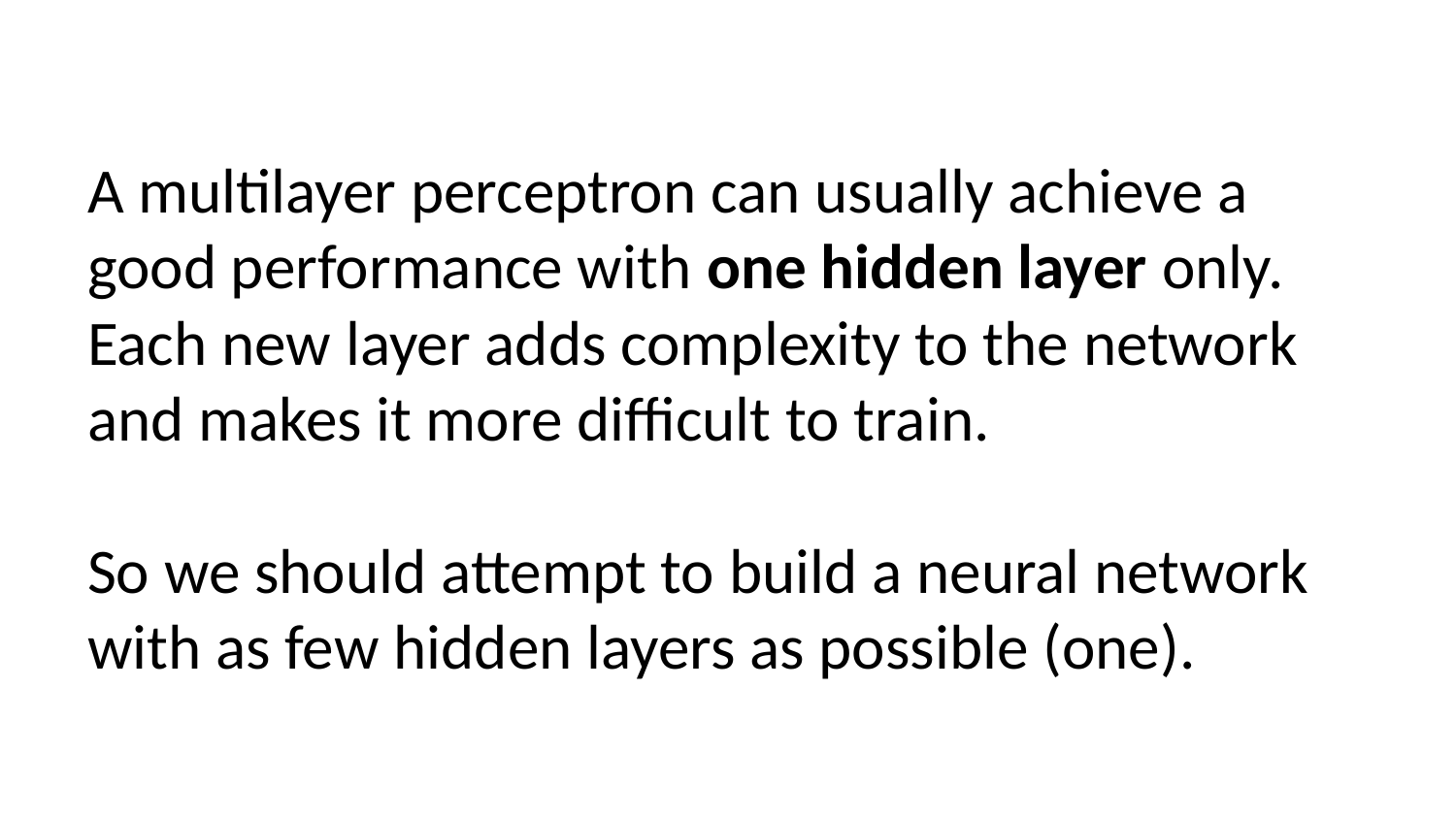

A multilayer perceptron can usually achieve a good performance with one hidden layer only. Each new layer adds complexity to the network and makes it more difficult to train.

So we should attempt to build a neural network with as few hidden layers as possible (one).